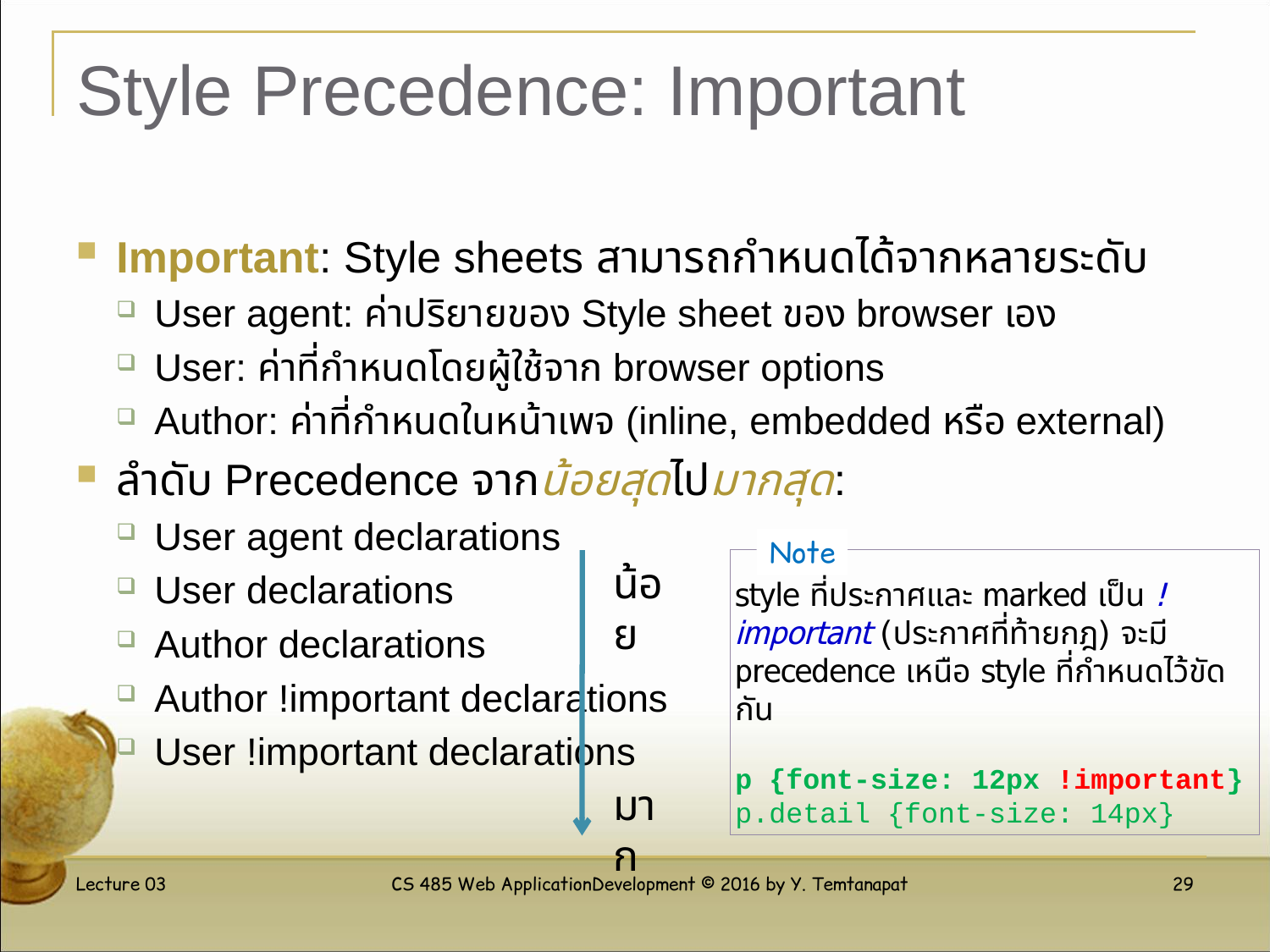

# Style Precedence: Important
Important: Style sheets สามารถกำหนดได้จากหลายระดับ
User agent: ค่าปริยายของ Style sheet ของ browser เอง
User: ค่าที่กำหนดโดยผู้ใช้จาก browser options
Author: ค่าที่กำหนดในหน้าเพจ (inline, embedded หรือ external)
ลำดับ Precedence จากน้อยสุดไปมากสุด:
User agent declarations
User declarations
Author declarations
Author !important declarations
User !important declarations
Note
style ที่ประกาศและ marked เป็น !important (ประกาศที่ท้ายกฎ) จะมี precedence เหนือ style ที่กำหนดไว้ขัดกัน

p {font-size: 12px !important}
p.detail {font-size: 14px}
น้อย
มาก
Lecture 03
CS 485 Web ApplicationDevelopment © 2016 by Y. Temtanapat
 29